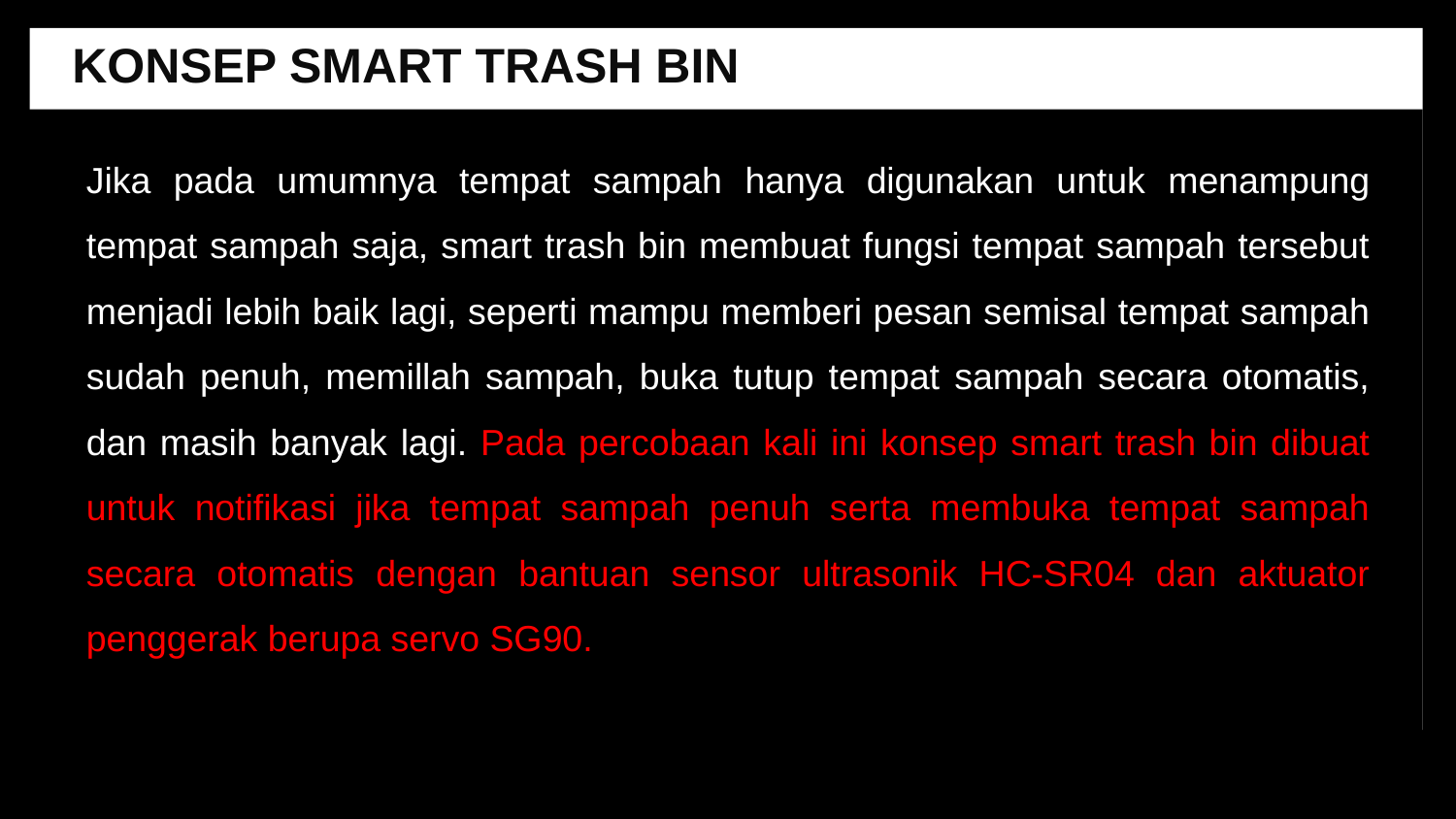

KONSEP SMART TRASH BIN

Jika pada umumnya tempat sampah hanya digunakan untuk menampung tempat sampah saja, smart trash bin membuat fungsi tempat sampah tersebut menjadi lebih baik lagi, seperti mampu memberi pesan semisal tempat sampah sudah penuh, memillah sampah, buka tutup tempat sampah secara otomatis, dan masih banyak lagi. Pada percobaan kali ini konsep smart trash bin dibuat untuk notifikasi jika tempat sampah penuh serta membuka tempat sampah secara otomatis dengan bantuan sensor ultrasonik HC-SR04 dan aktuator penggerak berupa servo SG90.